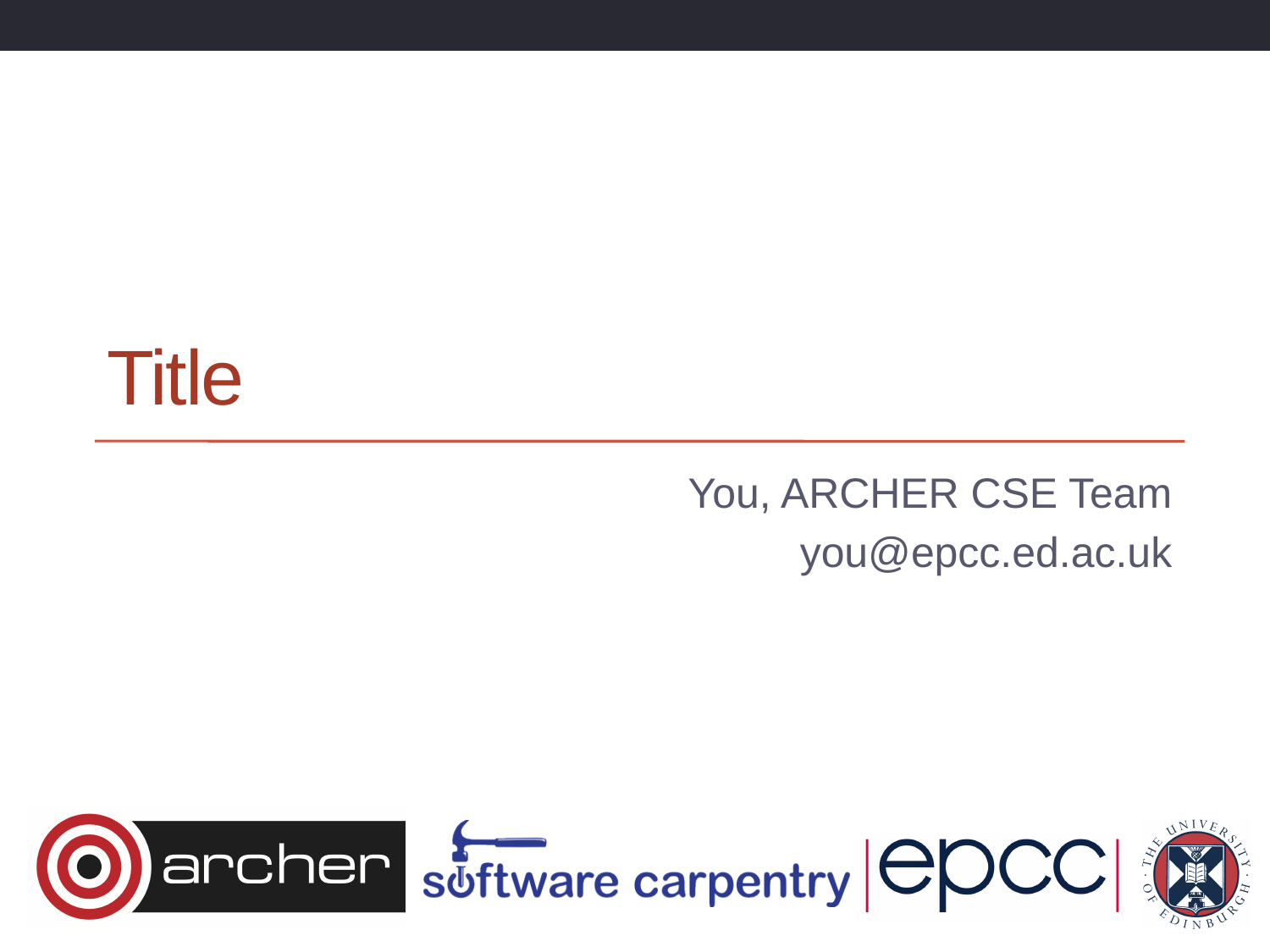

# Title
You, ARCHER CSE Team
you@epcc.ed.ac.uk